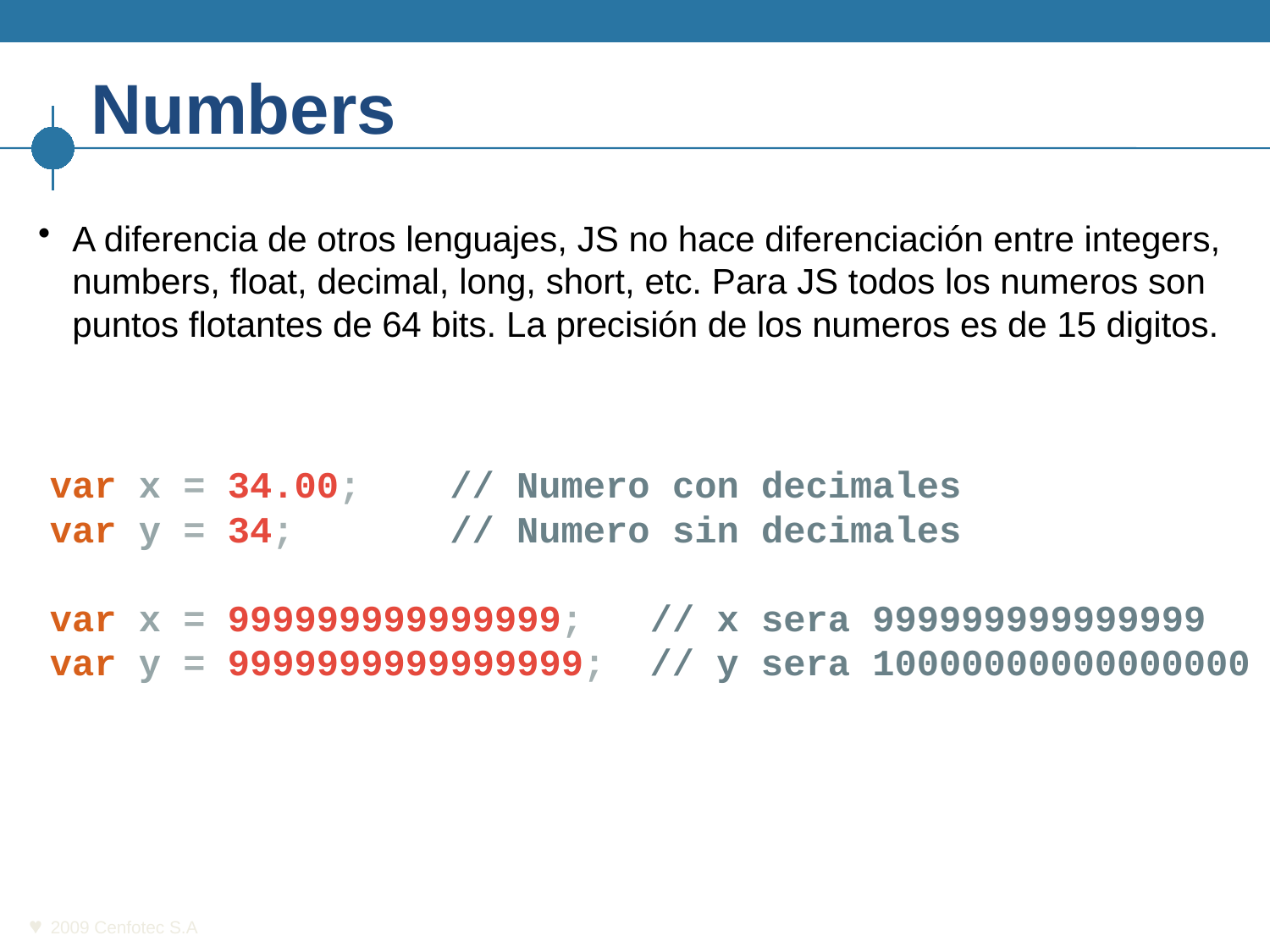

# Numbers
A diferencia de otros lenguajes, JS no hace diferenciación entre integers, numbers, float, decimal, long, short, etc. Para JS todos los numeros son puntos flotantes de 64 bits. La precisión de los numeros es de 15 digitos.
var x = 34.00;    // Numero con decimales
var y = 34;       // Numero sin decimales

var x = 999999999999999;   // x sera 999999999999999
var y = 9999999999999999;  // y sera 10000000000000000